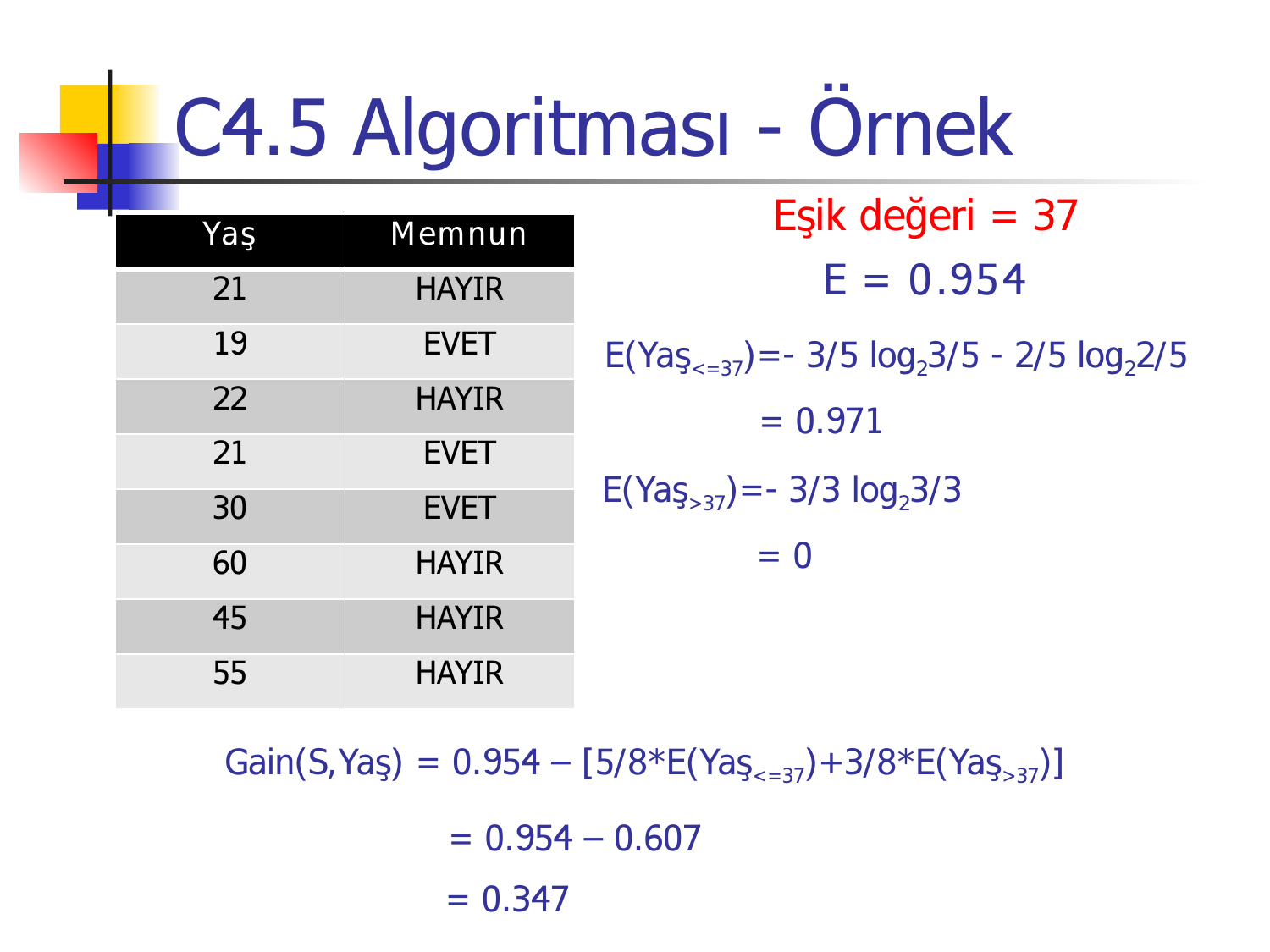

# C4.5 Algoritması - Örnek
Eşik değeri = 37
| Yaş | Memnun |
| --- | --- |
| 21 | HAYIR |
| 19 | EVET |
| 22 | HAYIR |
| 21 | EVET |
| 30 | EVET |
| 60 | HAYIR |
| 45 | HAYIR |
| 55 | HAYIR |
E = 0.954
E(Yaş<=37)=- 3/5 log23/5 - 2/5 log22/5
              = 0.971
E(Yaş>37)=- 3/3 log23/3
              = 0
Gain(S,Yaş) = 0.954 – [5/8*E(Yaş<=37)+3/8*E(Yaş>37)]
                 = 0.954 – 0.607
                    = 0.347